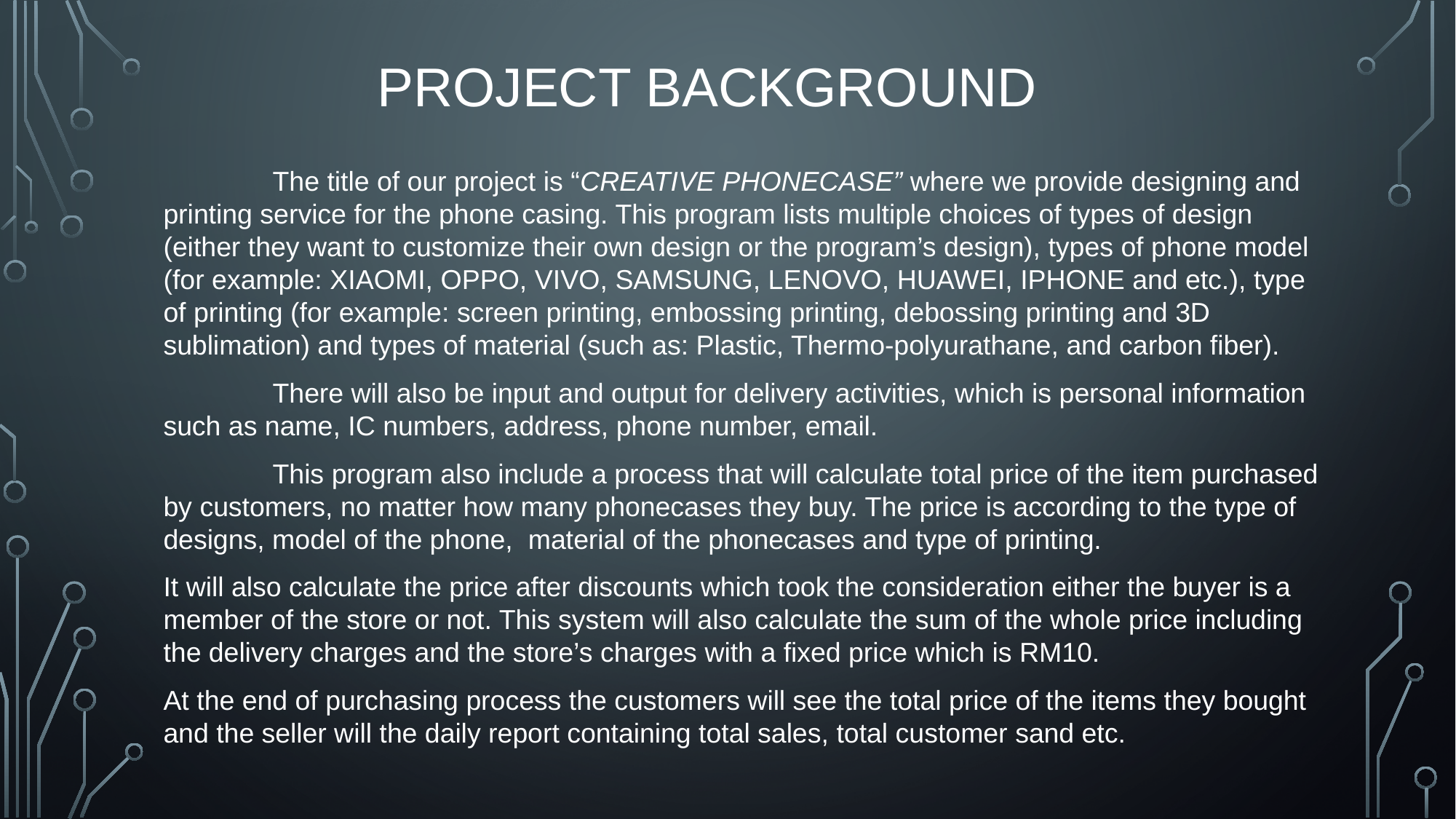

# Project background

	The title of our project is “CREATIVE PHONECASE” where we provide designing and printing service for the phone casing. This program lists multiple choices of types of design (either they want to customize their own design or the program’s design), types of phone model (for example: XIAOMI, OPPO, VIVO, SAMSUNG, LENOVO, HUAWEI, IPHONE and etc.), type of printing (for example: screen printing, embossing printing, debossing printing and 3D sublimation) and types of material (such as: Plastic, Thermo-polyurathane, and carbon fiber).
	There will also be input and output for delivery activities, which is personal information such as name, IC numbers, address, phone number, email.
	This program also include a process that will calculate total price of the item purchased by customers, no matter how many phonecases they buy. The price is according to the type of designs, model of the phone,  material of the phonecases and type of printing.
It will also calculate the price after discounts which took the consideration either the buyer is a member of the store or not. This system will also calculate the sum of the whole price including the delivery charges and the store’s charges with a fixed price which is RM10.
At the end of purchasing process the customers will see the total price of the items they bought and the seller will the daily report containing total sales, total customer sand etc.